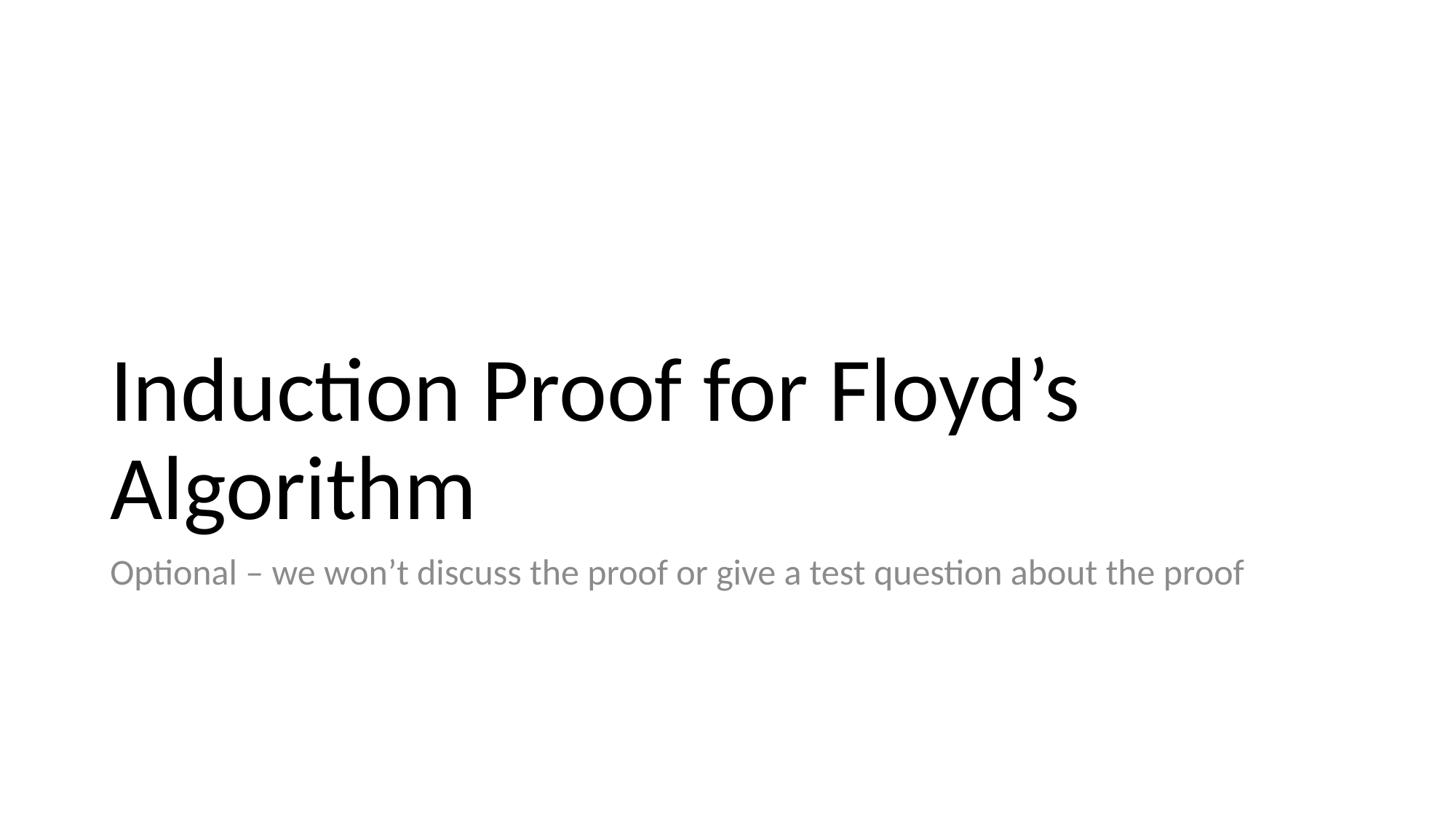

# Induction Proof for Floyd’s Algorithm
Optional – we won’t discuss the proof or give a test question about the proof